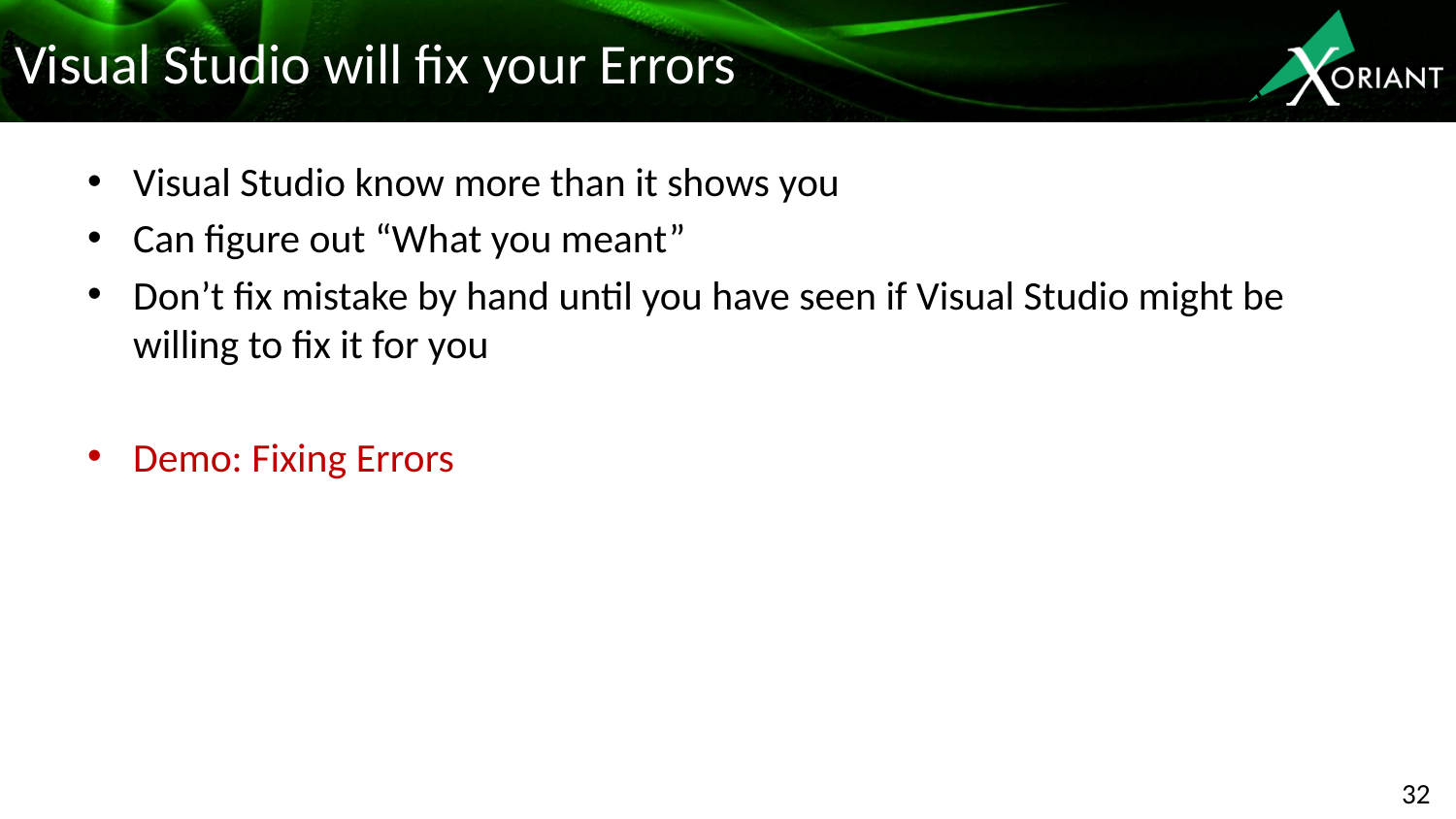

# Visual Studio will fix your Errors
Visual Studio know more than it shows you
Can figure out “What you meant”
Don’t fix mistake by hand until you have seen if Visual Studio might be willing to fix it for you

Demo: Fixing Errors

32